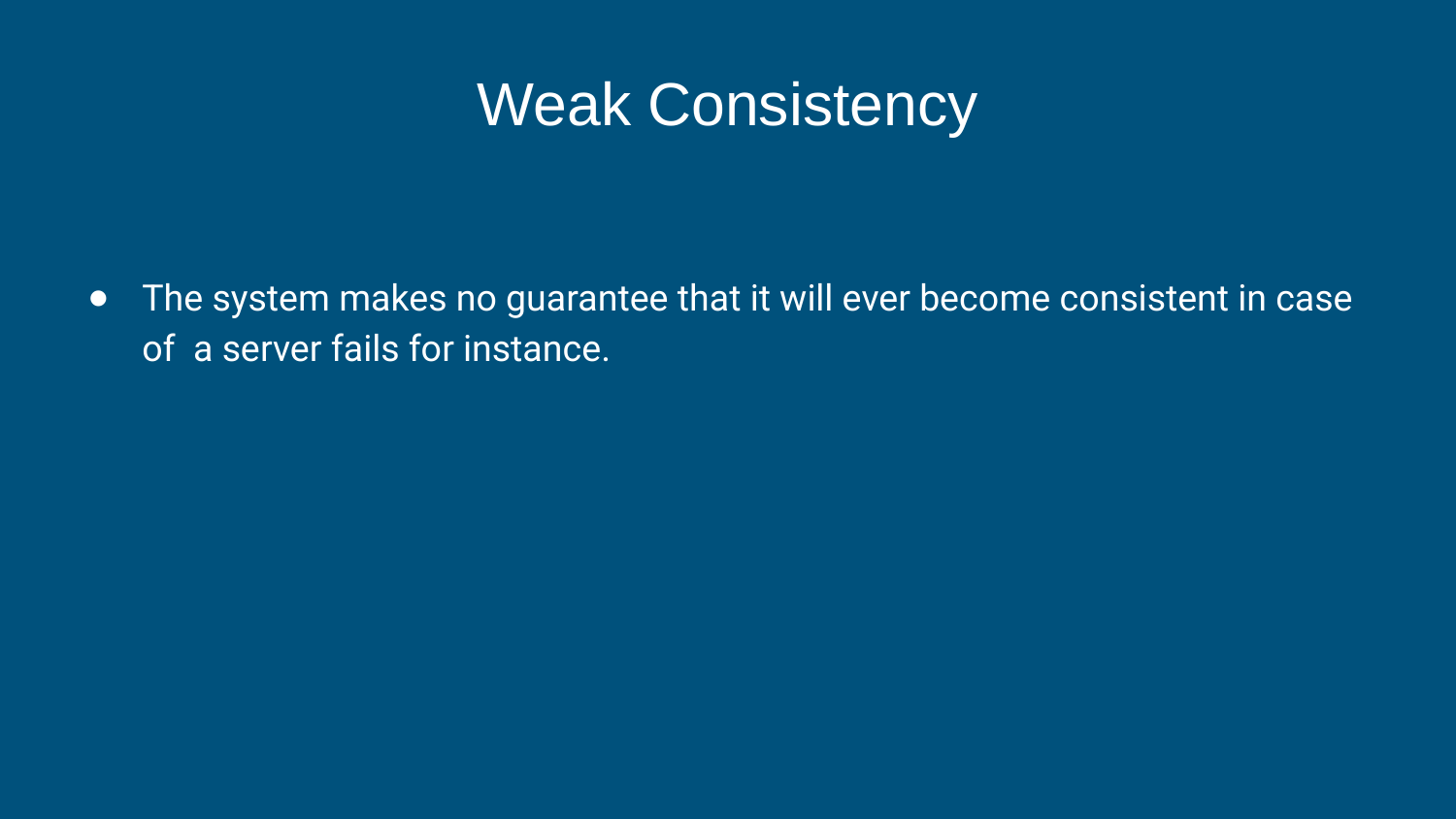

# Weak Consistency
The system makes no guarantee that it will ever become consistent in case of  a server fails for instance.